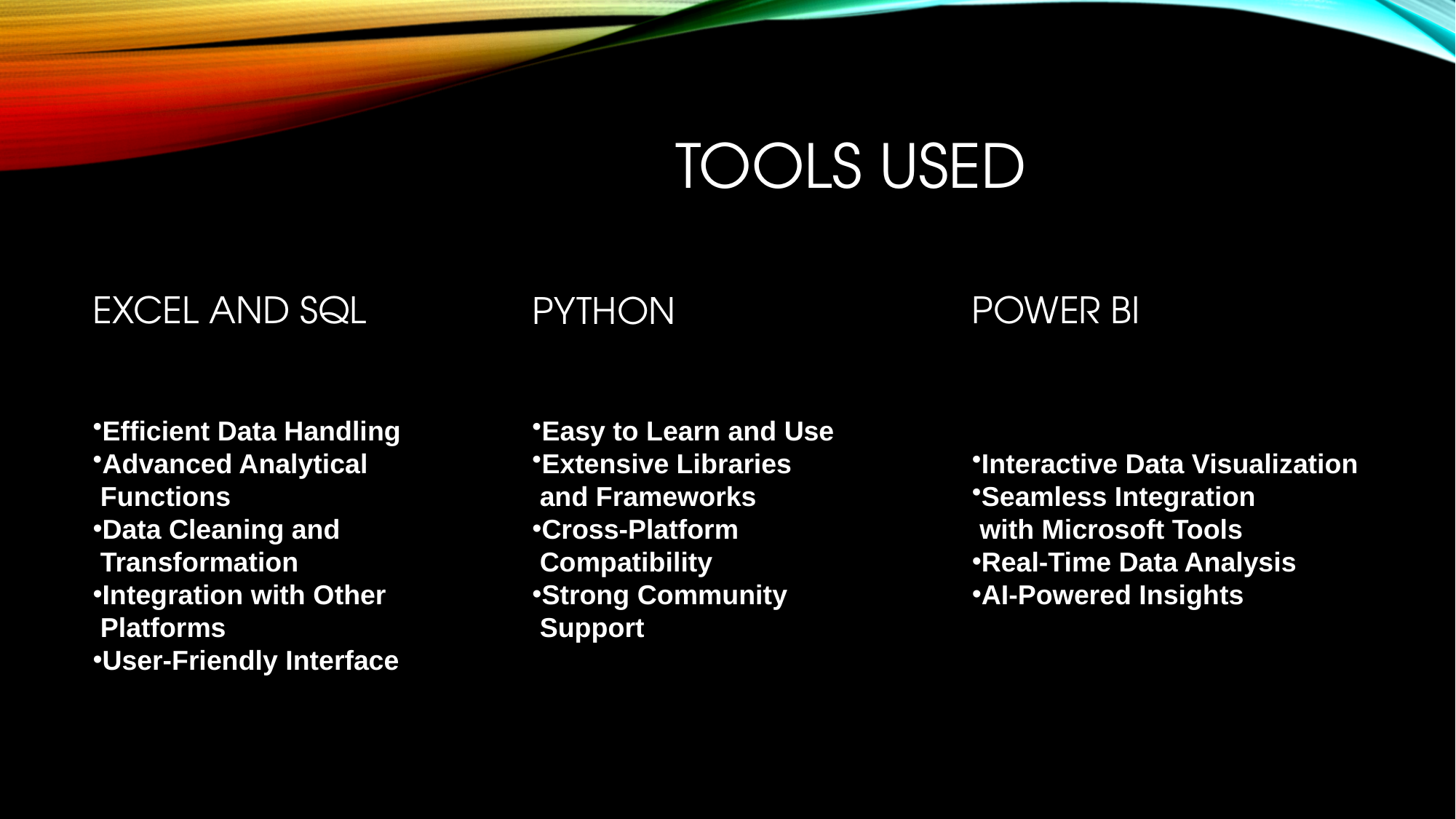

# Tools used
POWER BI
PYTHON
EXCEL AND SQL
Easy to Learn and Use
Extensive Libraries
 and Frameworks
Cross-Platform
 Compatibility
Strong Community
 Support

Efficient Data Handling
Advanced Analytical
 Functions
Data Cleaning and
 Transformation
Integration with Other
 Platforms
User-Friendly Interface
Interactive Data Visualization
Seamless Integration
 with Microsoft Tools
Real-Time Data Analysis
AI-Powered Insights